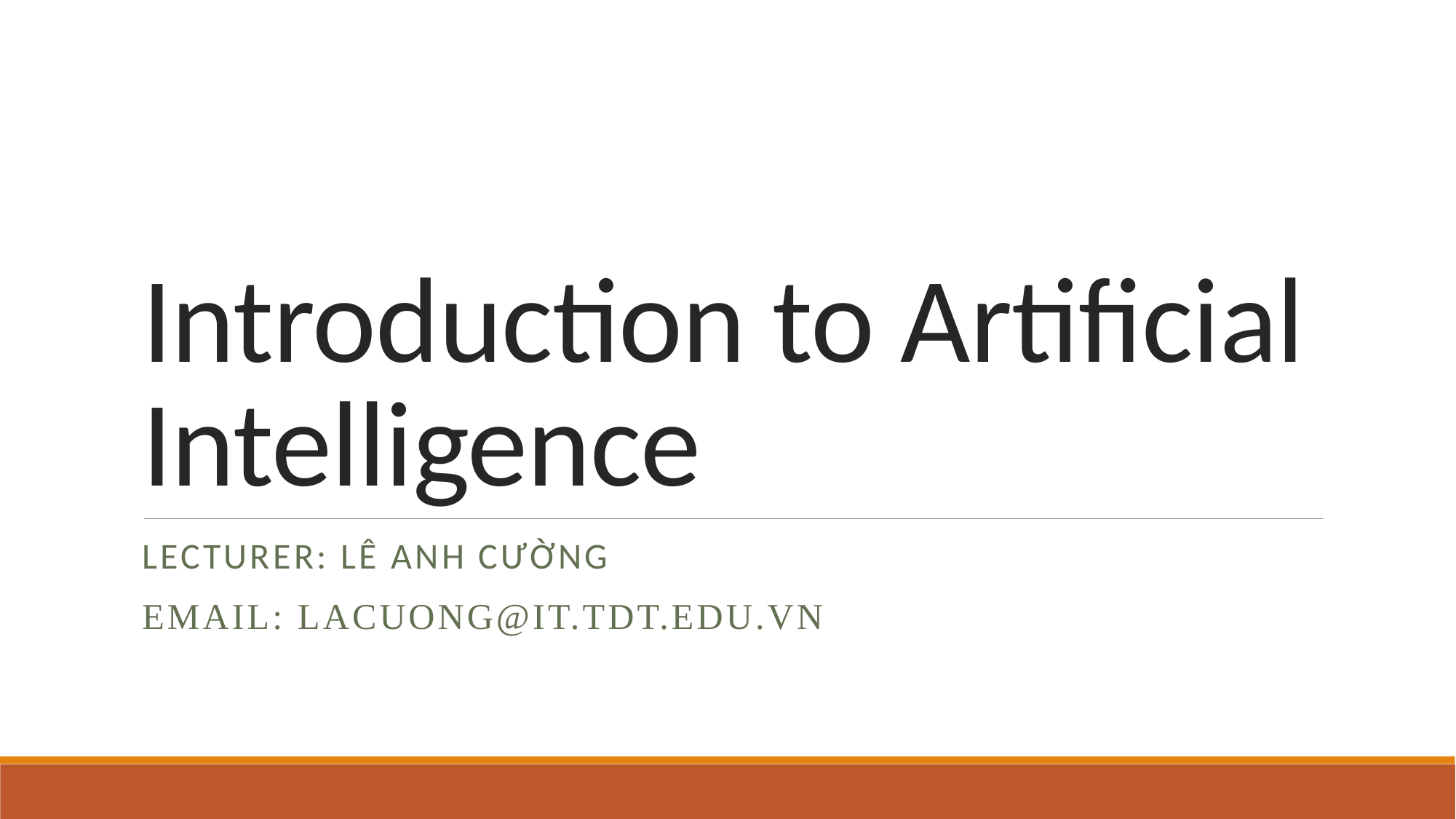

# Introduction to Artificial Intelligence
Lecturer: lê anh cường
Email: lacuong@it.tdt.edu.vn